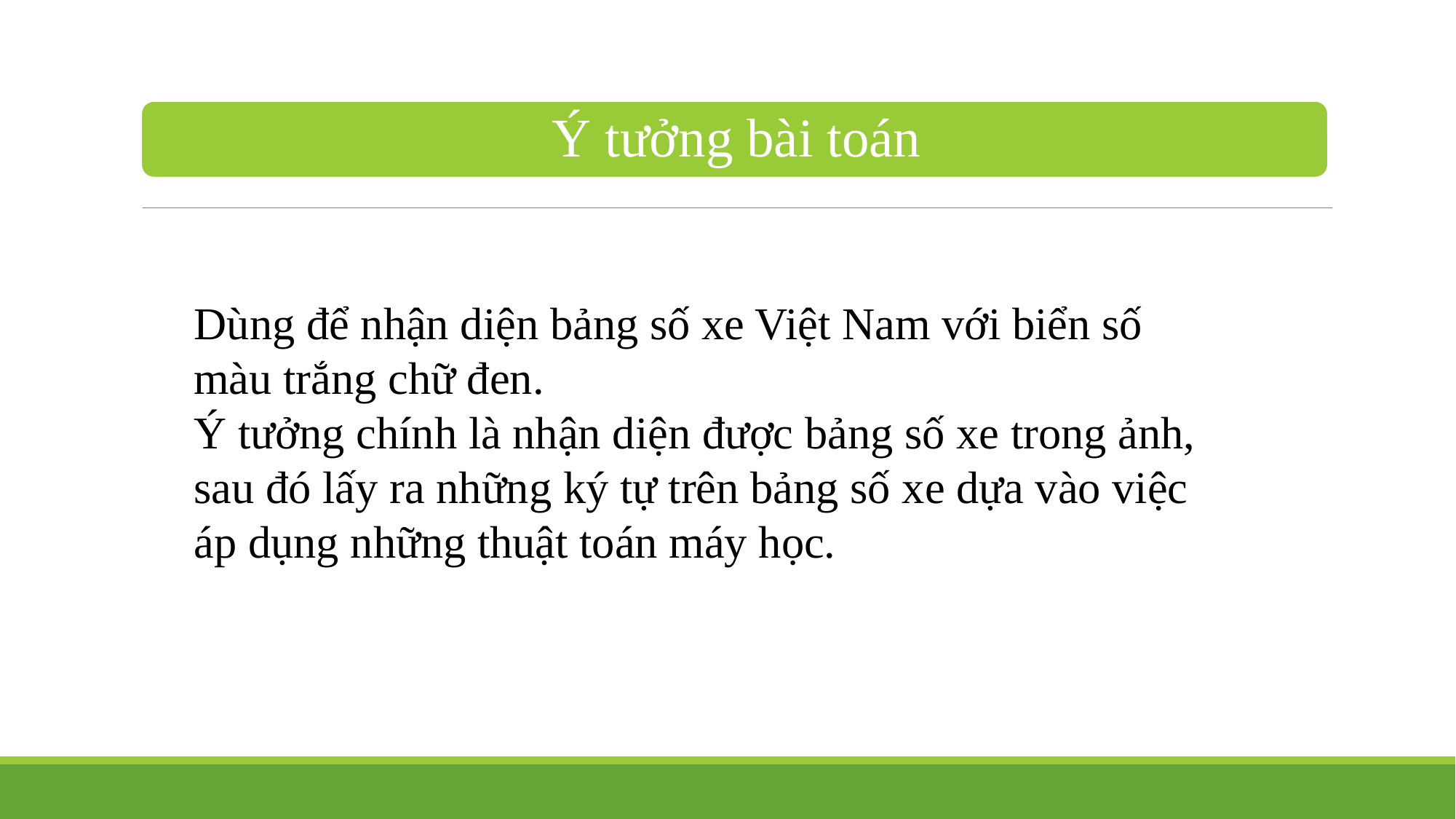

Ý tưởng bài toán
Dùng để nhận diện bảng số xe Việt Nam với biển số màu trắng chữ đen.
Ý tưởng chính là nhận diện được bảng số xe trong ảnh, sau đó lấy ra những ký tự trên bảng số xe dựa vào việc áp dụng những thuật toán máy học.